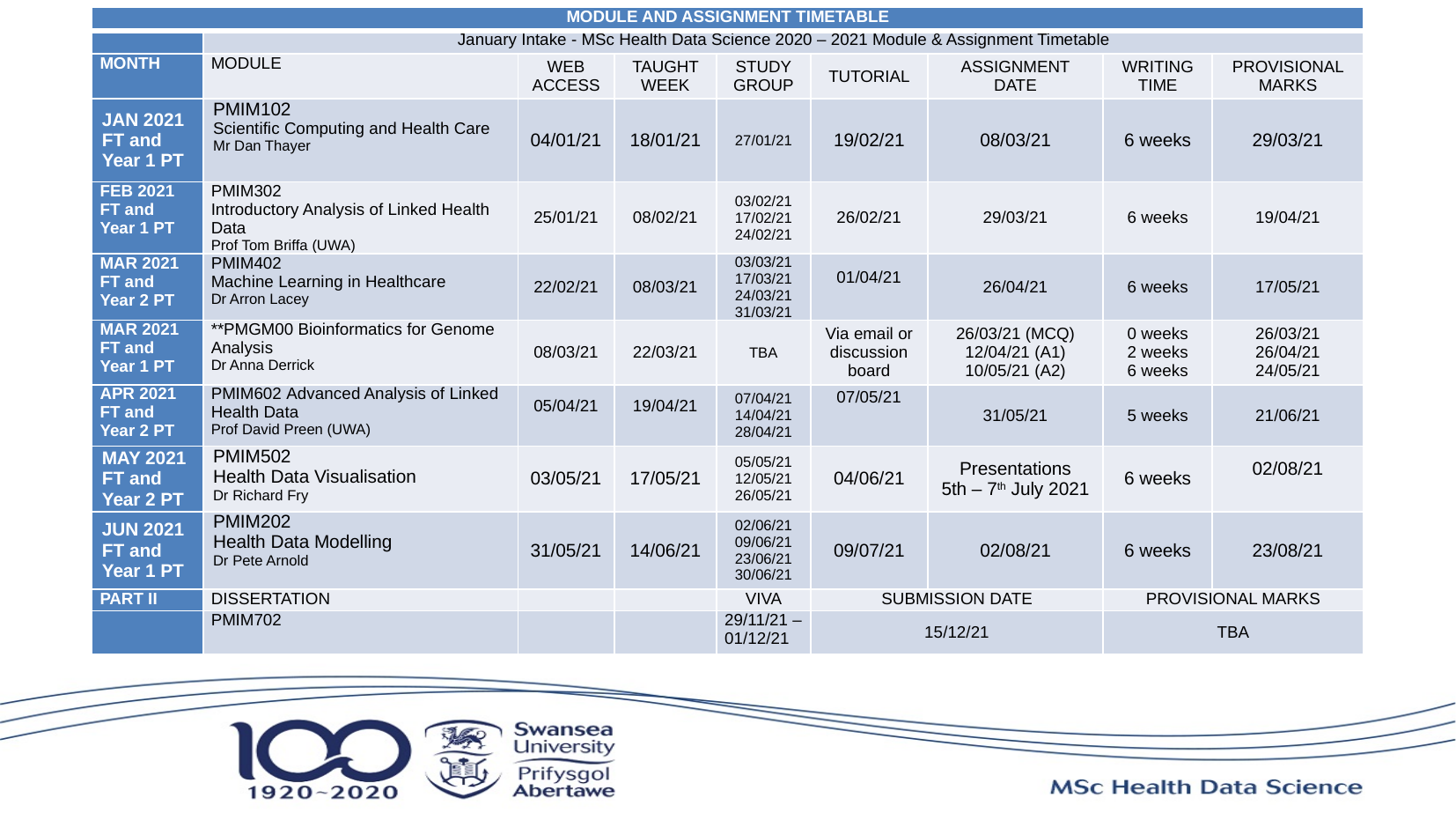

| MODULE AND ASSIGNMENT TIMETABLE |  |  |  |  |  |  |  |  |
| --- | --- | --- | --- | --- | --- | --- | --- | --- |
|  | January Intake - MSc Health Data Science 2020 – 2021 Module & Assignment Timetable |  |  |  |  |  |  |  |
| MONTH | MODULE | WEB ACCESS | TAUGHT WEEK | STUDY GROUP | TUTORIAL | ASSIGNMENT DATE | WRITING TIME | PROVISIONAL MARKS |
| JAN 2021 FT and Year 1 PT | PMIM102 Scientific Computing and Health Care Mr Dan Thayer | 04/01/21 | 18/01/21 | 27/01/21 | 19/02/21 | 08/03/21 | 6 weeks | 29/03/21 |
| FEB 2021 FT and Year 1 PT | PMIM302 Introductory Analysis of Linked Health Data Prof Tom Briffa (UWA) | 25/01/21 | 08/02/21 | 03/02/21 17/02/21 24/02/21 | 26/02/21 | 29/03/21 | 6 weeks | 19/04/21 |
| MAR 2021 FT and Year 2 PT | PMIM402 Machine Learning in Healthcare Dr Arron Lacey | 22/02/21 | 08/03/21 | 03/03/21 17/03/21 24/03/21 31/03/21 | 01/04/21 | 26/04/21 | 6 weeks | 17/05/21 |
| MAR 2021 FT and Year 1 PT | \*\*PMGM00 Bioinformatics for Genome Analysis Dr Anna Derrick | 08/03/21 | 22/03/21 | TBA | Via email or discussion board | 26/03/21 (MCQ) 12/04/21 (A1) 10/05/21 (A2) | 0 weeks 2 weeks 6 weeks | 26/03/21 26/04/21 24/05/21 |
| APR 2021 FT and Year 2 PT | PMIM602 Advanced Analysis of Linked Health Data Prof David Preen (UWA) | 05/04/21 | 19/04/21 | 07/04/21 14/04/21 28/04/21 | 07/05/21 | 31/05/21 | 5 weeks | 21/06/21 |
| MAY 2021 FT and Year 2 PT | PMIM502 Health Data Visualisation Dr Richard Fry | 03/05/21 | 17/05/21 | 05/05/21 12/05/21 26/05/21 | 04/06/21 | Presentations 5th – 7th July 2021 | 6 weeks | 02/08/21 |
| JUN 2021 FT and Year 1 PT | PMIM202 Health Data Modelling Dr Pete Arnold | 31/05/21 | 14/06/21 | 02/06/21 09/06/21 23/06/21 30/06/21 | 09/07/21 | 02/08/21 | 6 weeks | 23/08/21 |
| PART II | DISSERTATION |  |  | VIVA | SUBMISSION DATE |  | PROVISIONAL MARKS |  |
|  | PMIM702 |  |  | 29/11/21 – 01/12/21 | 15/12/21 |  | TBA |  |
Timetable